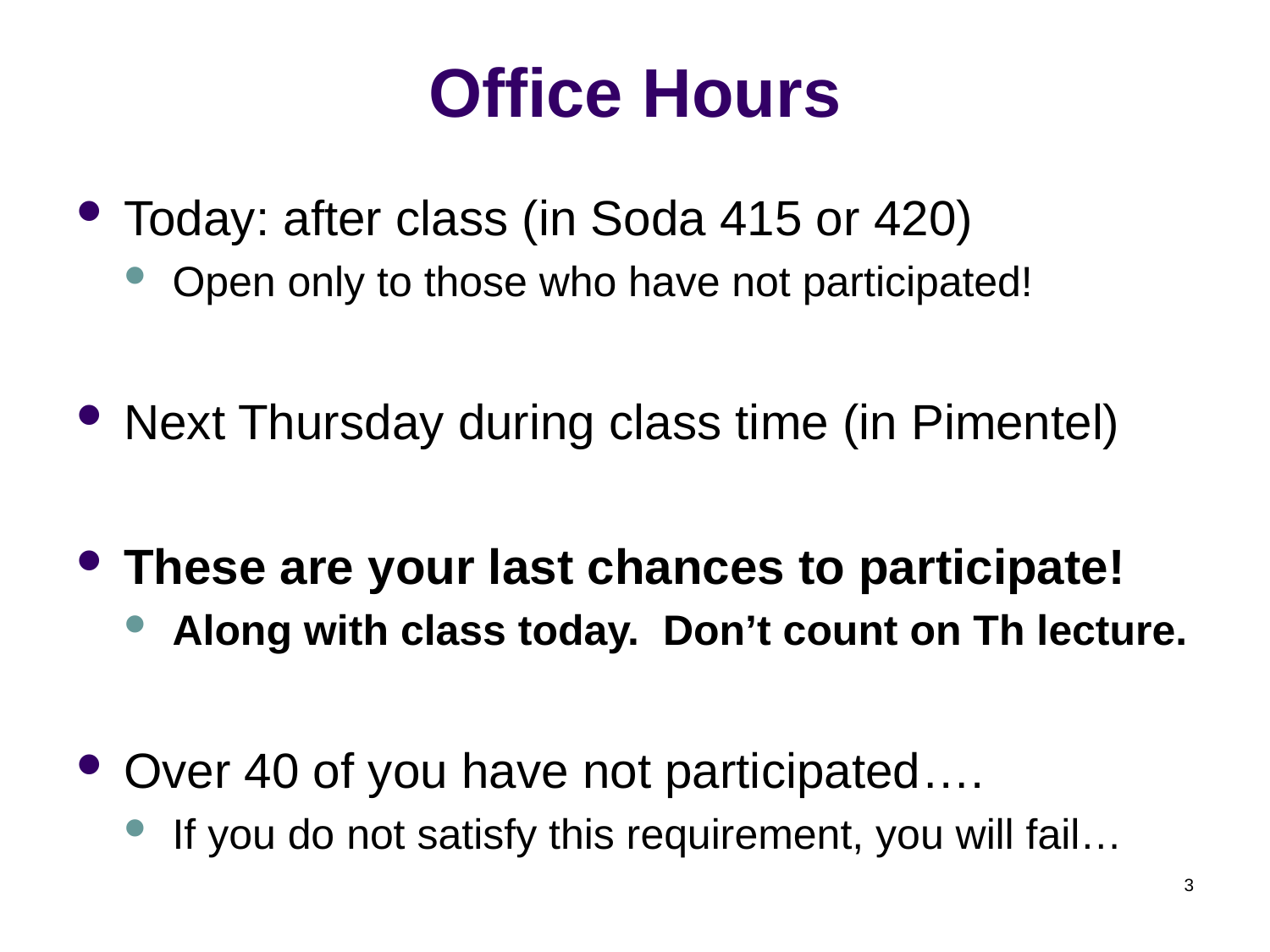

# Office Hours
Today: after class (in Soda 415 or 420)
Open only to those who have not participated!

Next Thursday during class time (in Pimentel)

These are your last chances to participate!
Along with class today.  Don’t count on Th lecture.

Over 40 of you have not participated….
If you do not satisfy this requirement, you will fail…
3